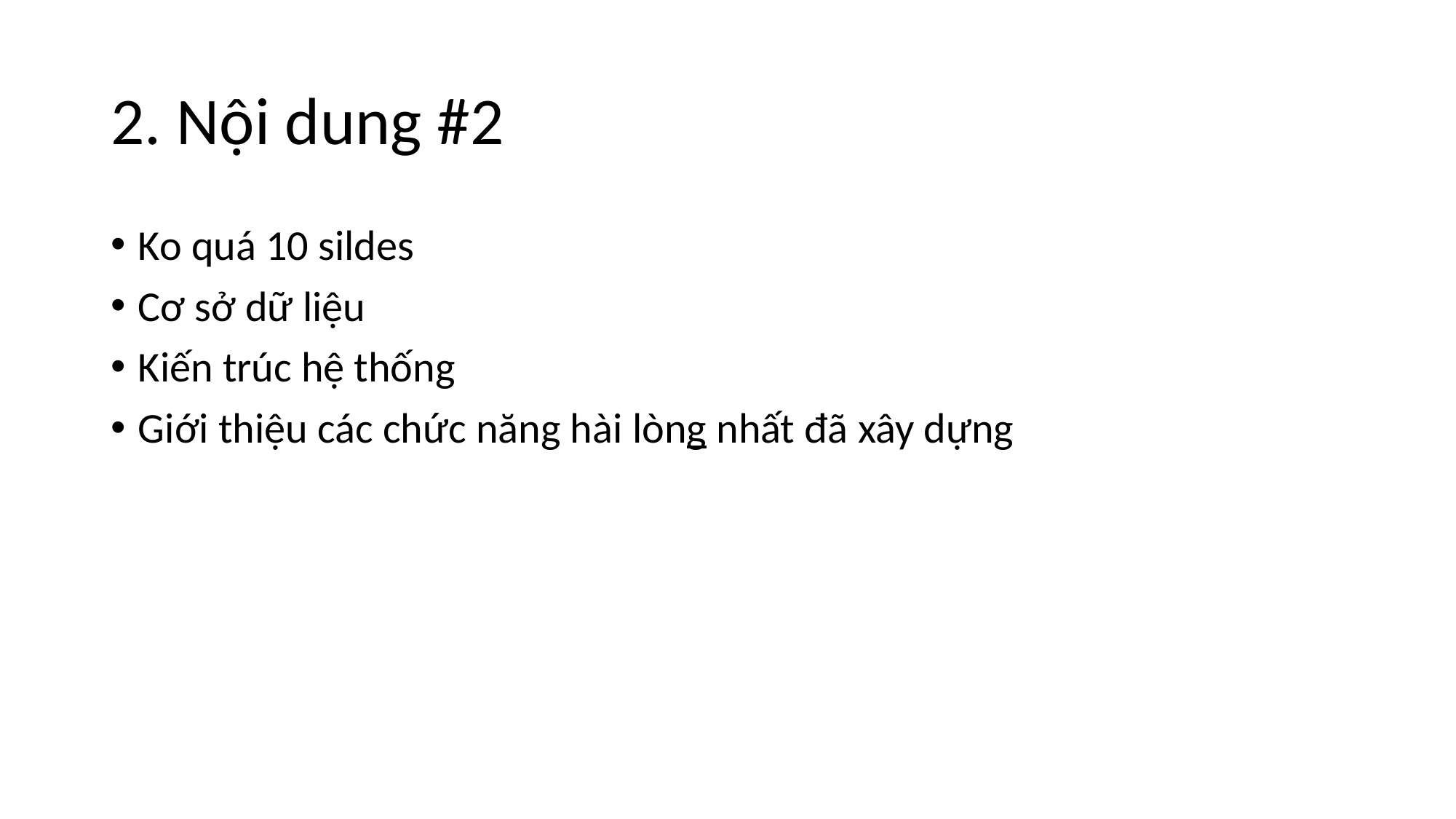

# 2. Nội dung #2
Ko quá 10 sildes
Cơ sở dữ liệu
Kiến trúc hệ thống
Giới thiệu các chức năng hài lòng nhất đã xây dựng